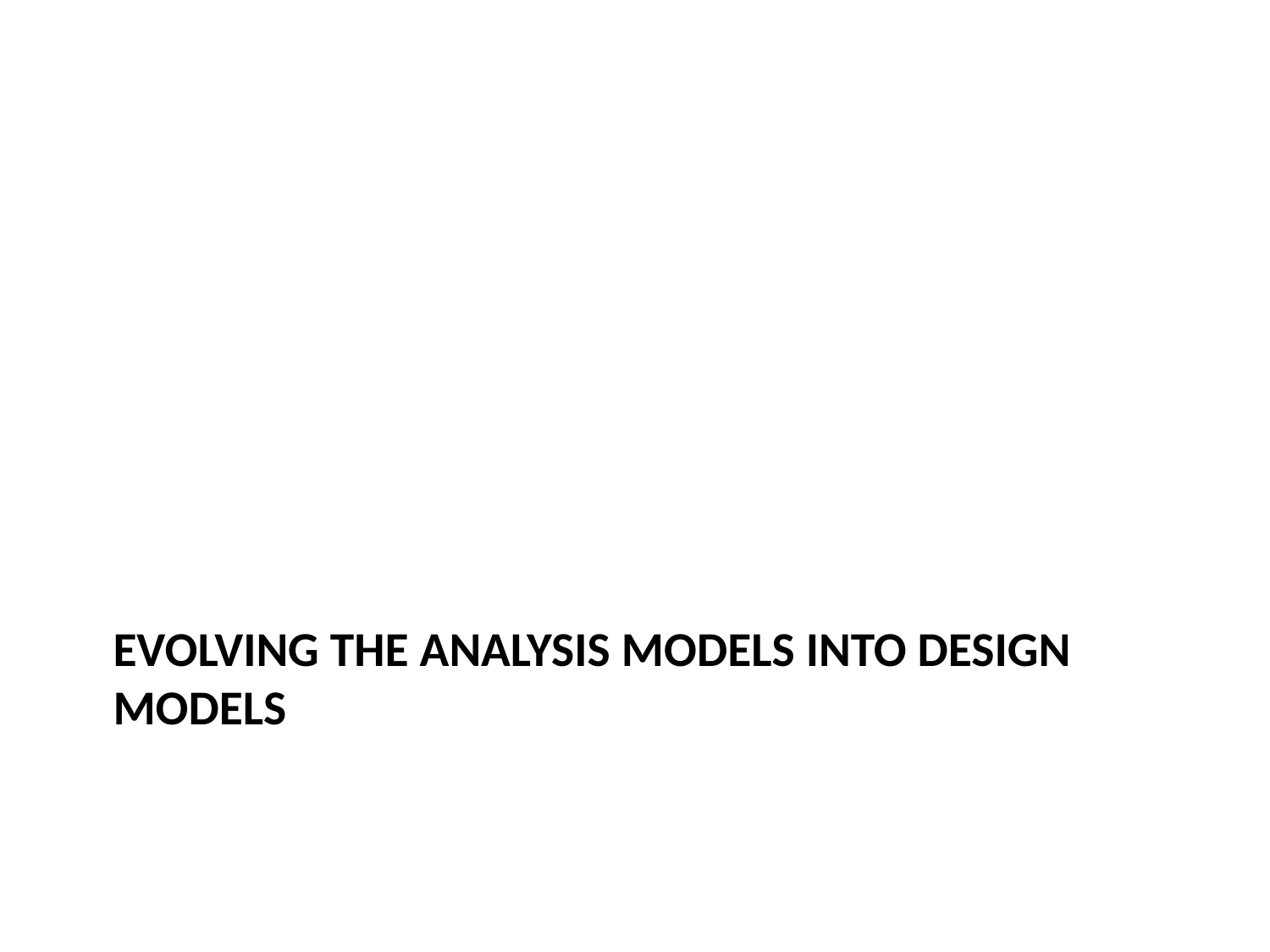

# Evolving the Analysis Models into Design Models